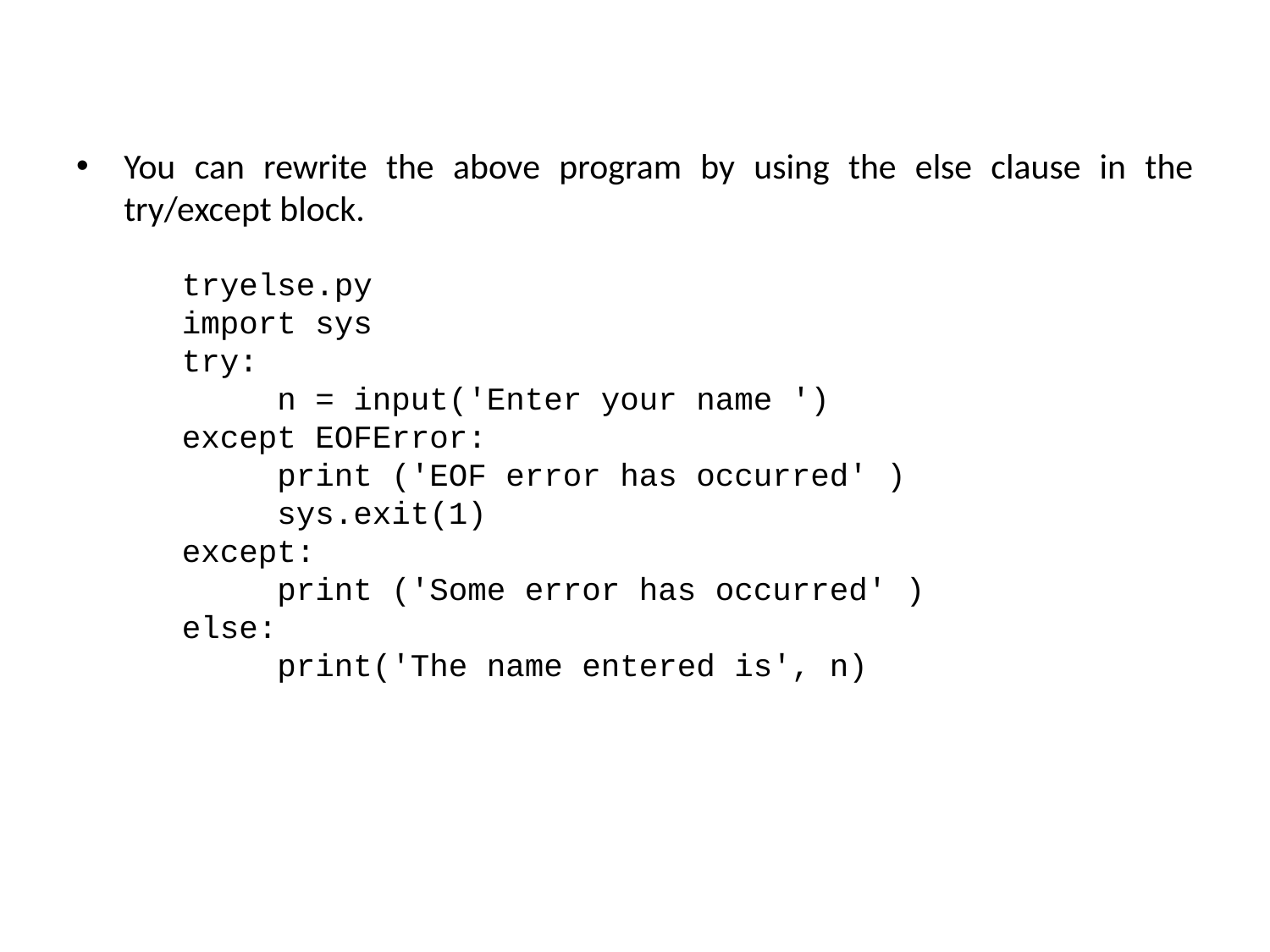

You can rewrite the above program by using the else clause in the try/except block.
tryelse.py
import sys
try:
     n = input('Enter your name ')
except EOFError:
     print ('EOF error has occurred' )
     sys.exit(1)
except:
     print ('Some error has occurred' )
else:
     print('The name entered is', n)